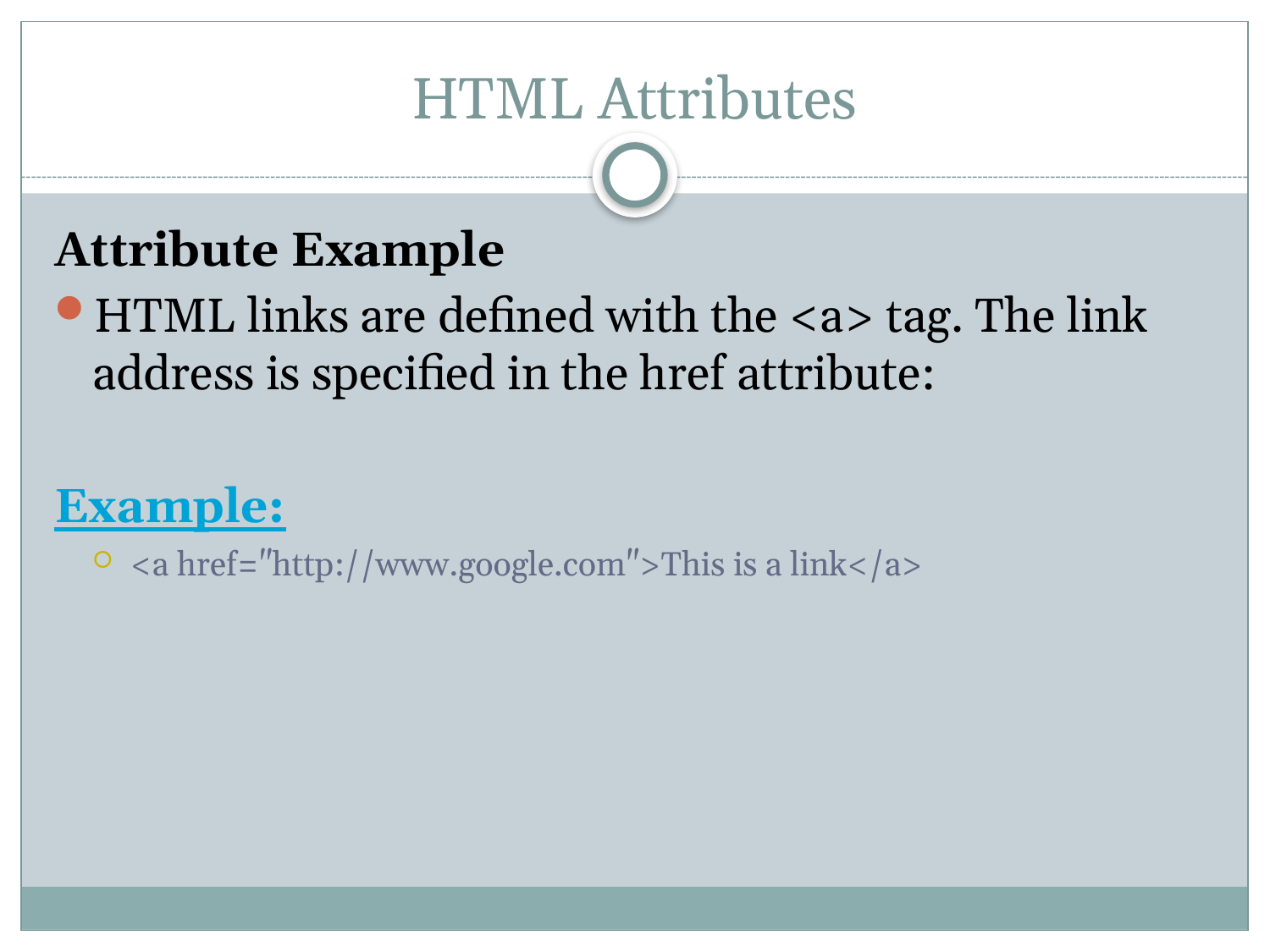

# HTML Attributes
Attribute Example
HTML links are defined with the <a> tag. The link address is specified in the href attribute:

Example:
<a href="http://www.google.com">This is a link</a>